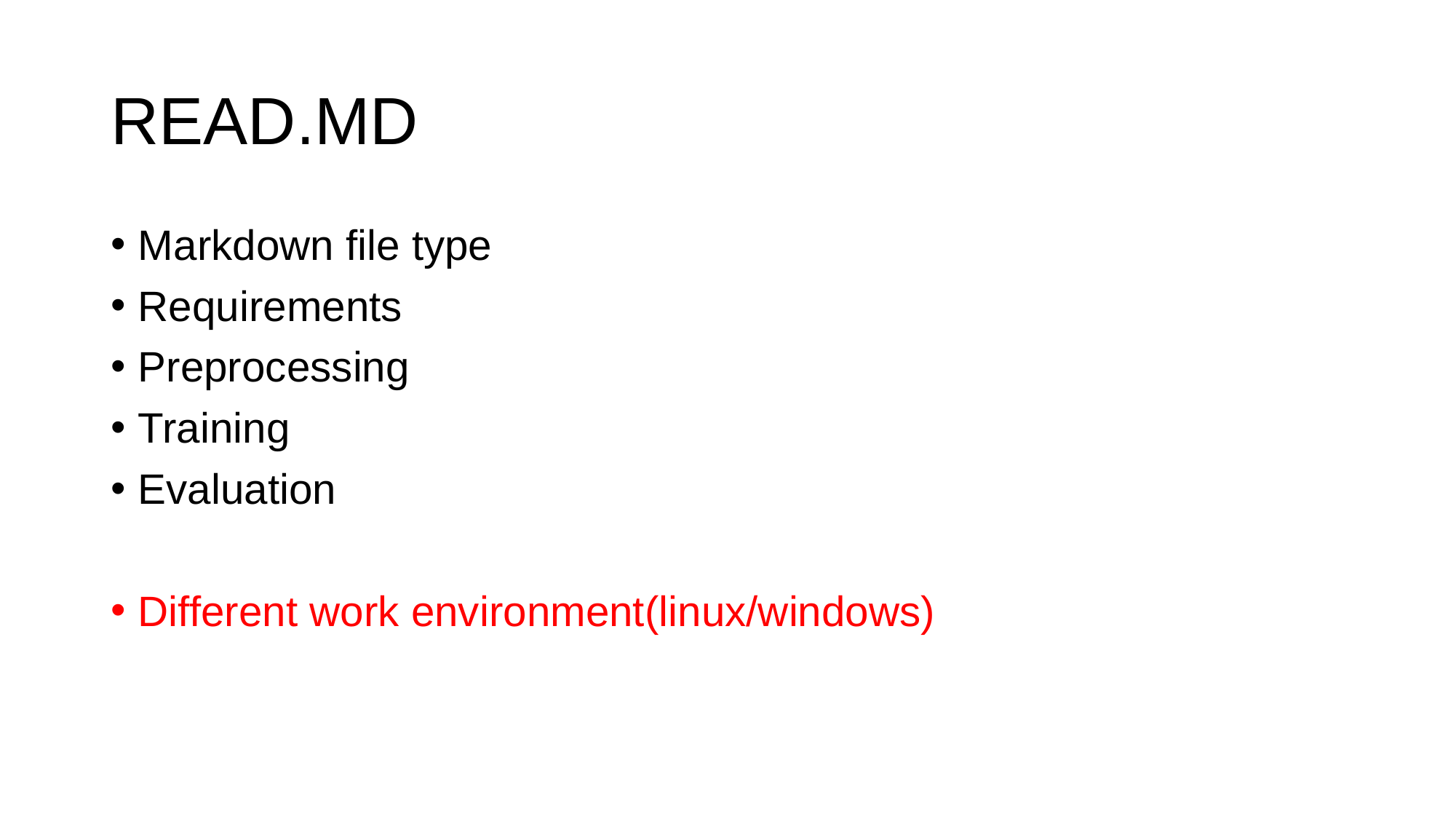

# READ.MD
Markdown file type
Requirements
Preprocessing
Training
Evaluation

Different work environment(linux/windows)